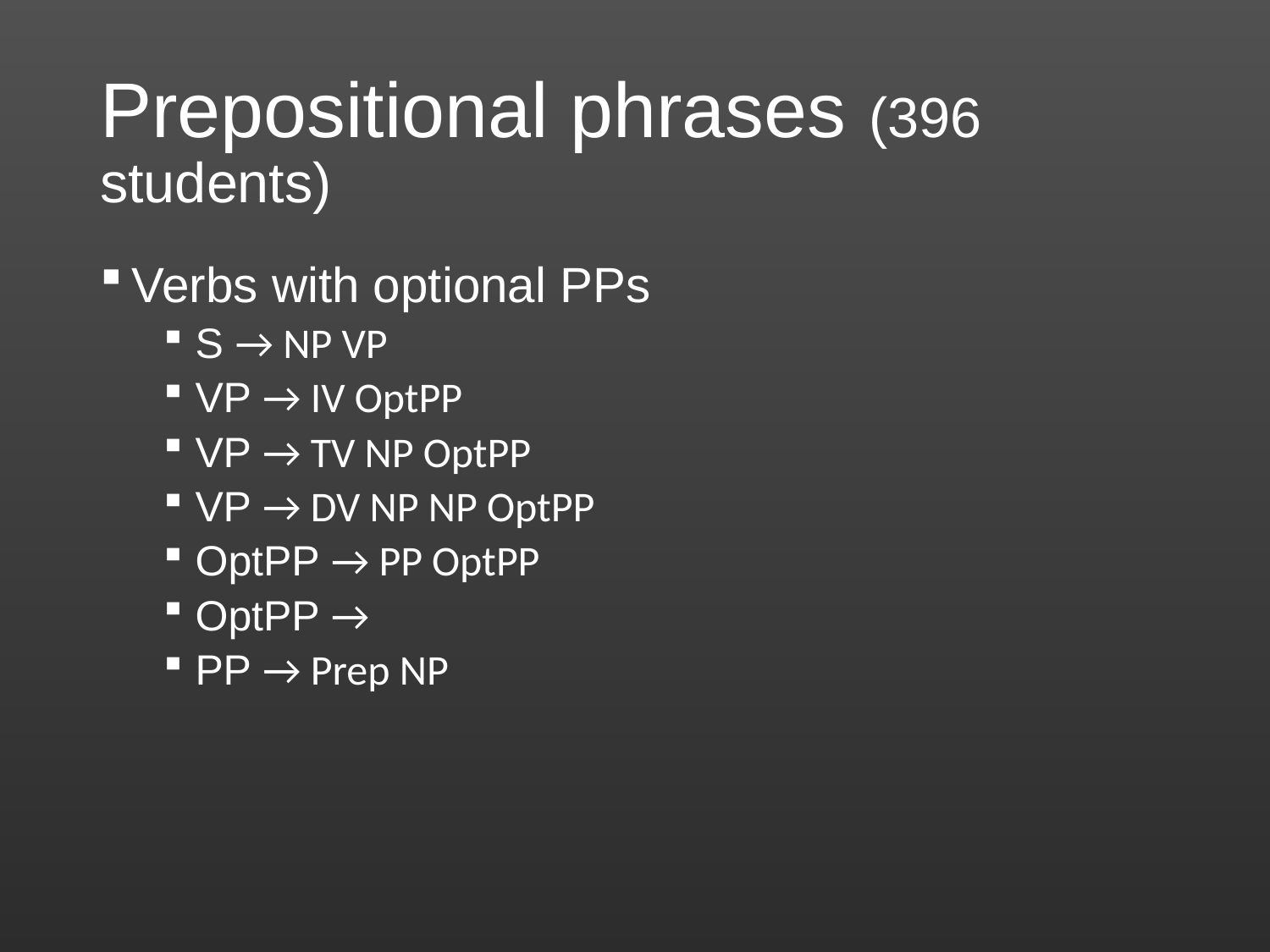

# Prepositional phrases (396 students)
Verbs with optional PPs
S → NP VP
VP → IV OptPP
VP → TV NP OptPP
VP → DV NP NP OptPP
OptPP → PP OptPP
OptPP →
PP → Prep NP